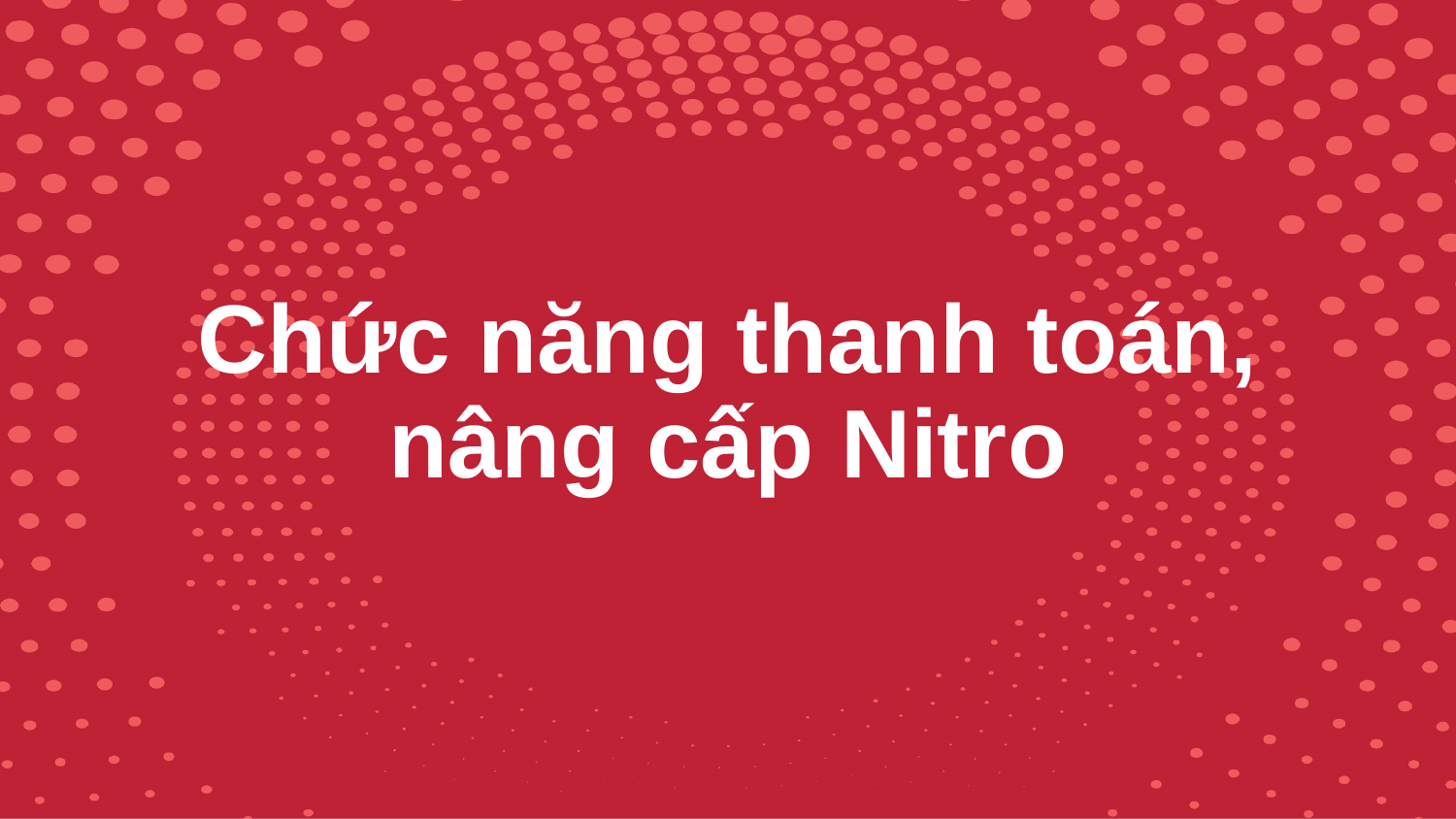

# Chức năng thanh toán,
nâng cấp Nitro